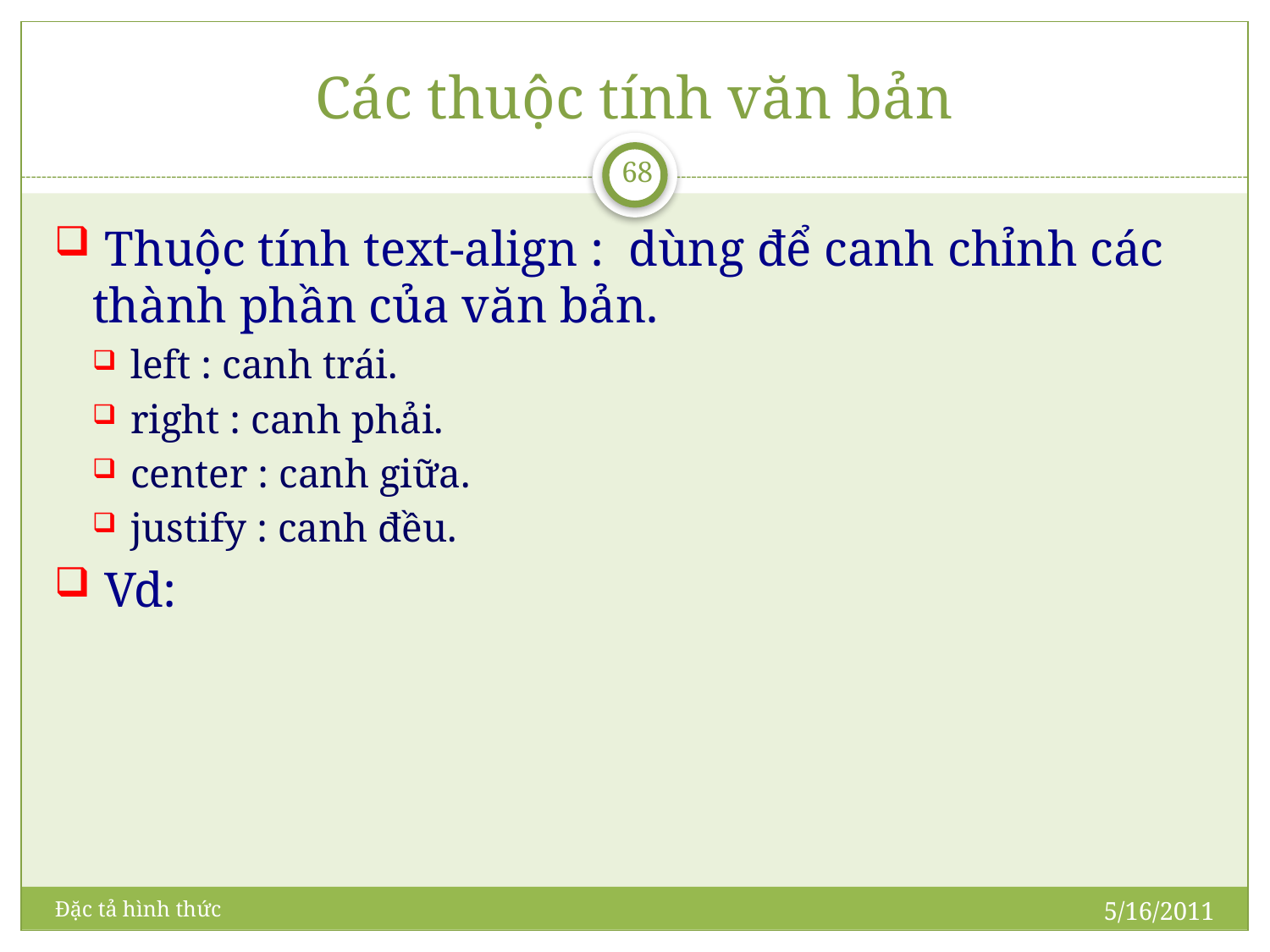

# Các thuộc tính văn bản
68
 Thuộc tính text-align :  dùng để canh chỉnh các thành phần của văn bản.
left : canh trái.
right : canh phải.
center : canh giữa.
justify : canh đều.
 Vd:
5/16/2011
Đặc tả hình thức